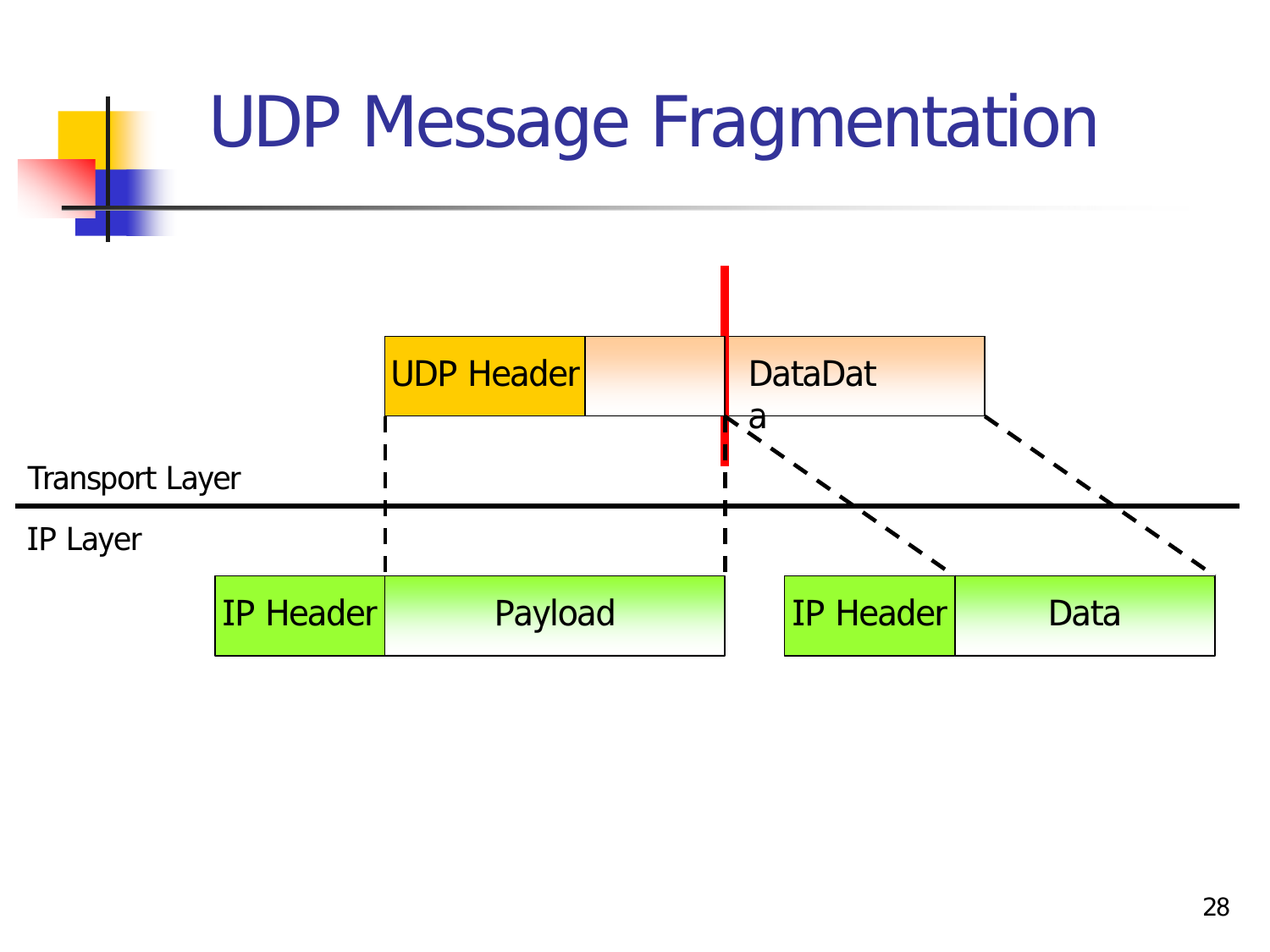

# UDP Message Fragmentation

UDP Header

UDP Header
DataData

Transport Layer

IP Layer

IP Header
Payload
IP Header
Data
28